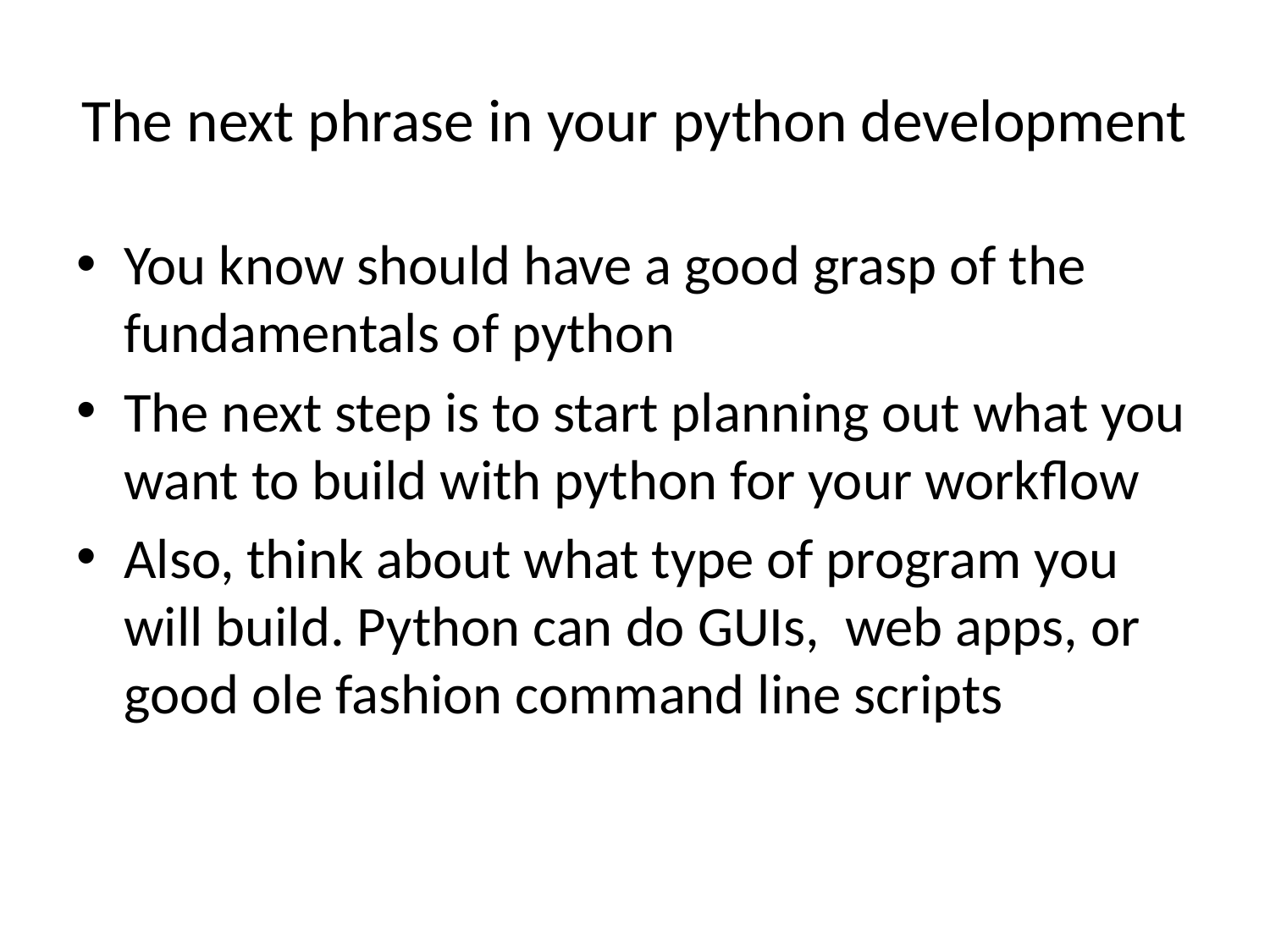

# The next phrase in your python development
You know should have a good grasp of the fundamentals of python
The next step is to start planning out what you want to build with python for your workflow
Also, think about what type of program you will build. Python can do GUIs,  web apps, or good ole fashion command line scripts